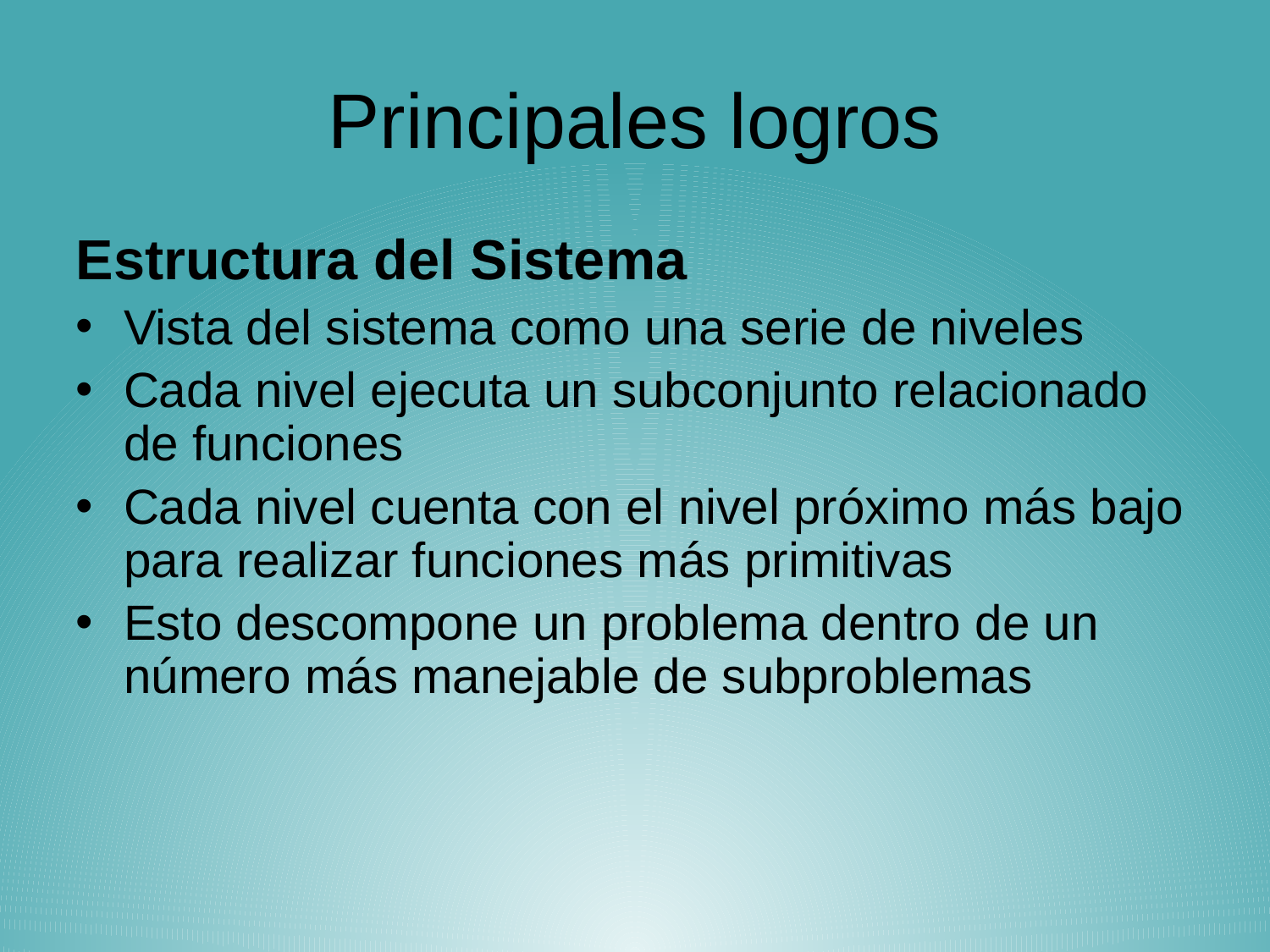

# Principales logros
Estructura del Sistema
Vista del sistema como una serie de niveles
Cada nivel ejecuta un subconjunto relacionado de funciones
Cada nivel cuenta con el nivel próximo más bajo para realizar funciones más primitivas
Esto descompone un problema dentro de un número más manejable de subproblemas